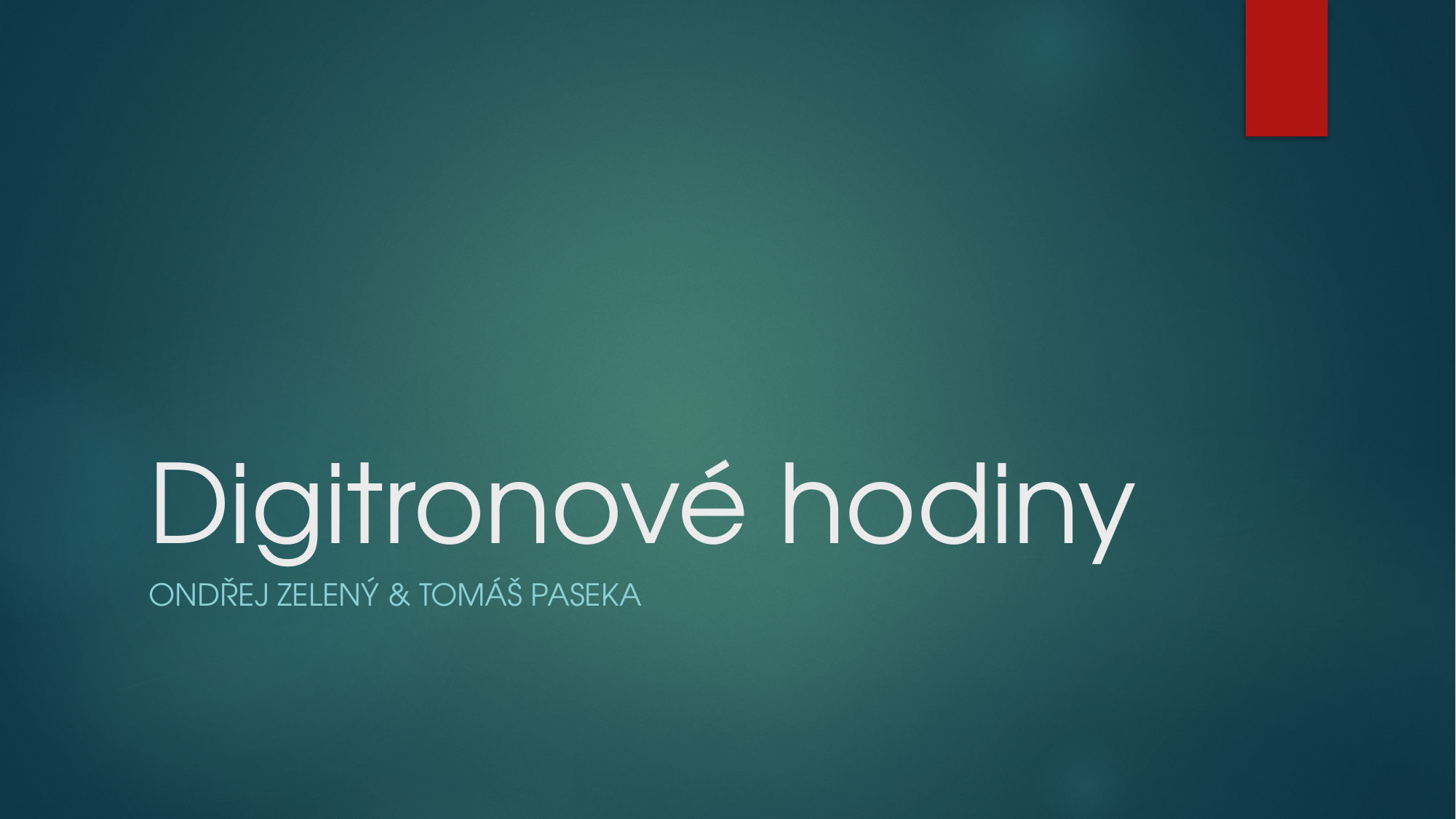

# Digitronové hodiny
Ondřej zelený & tomáš paseka